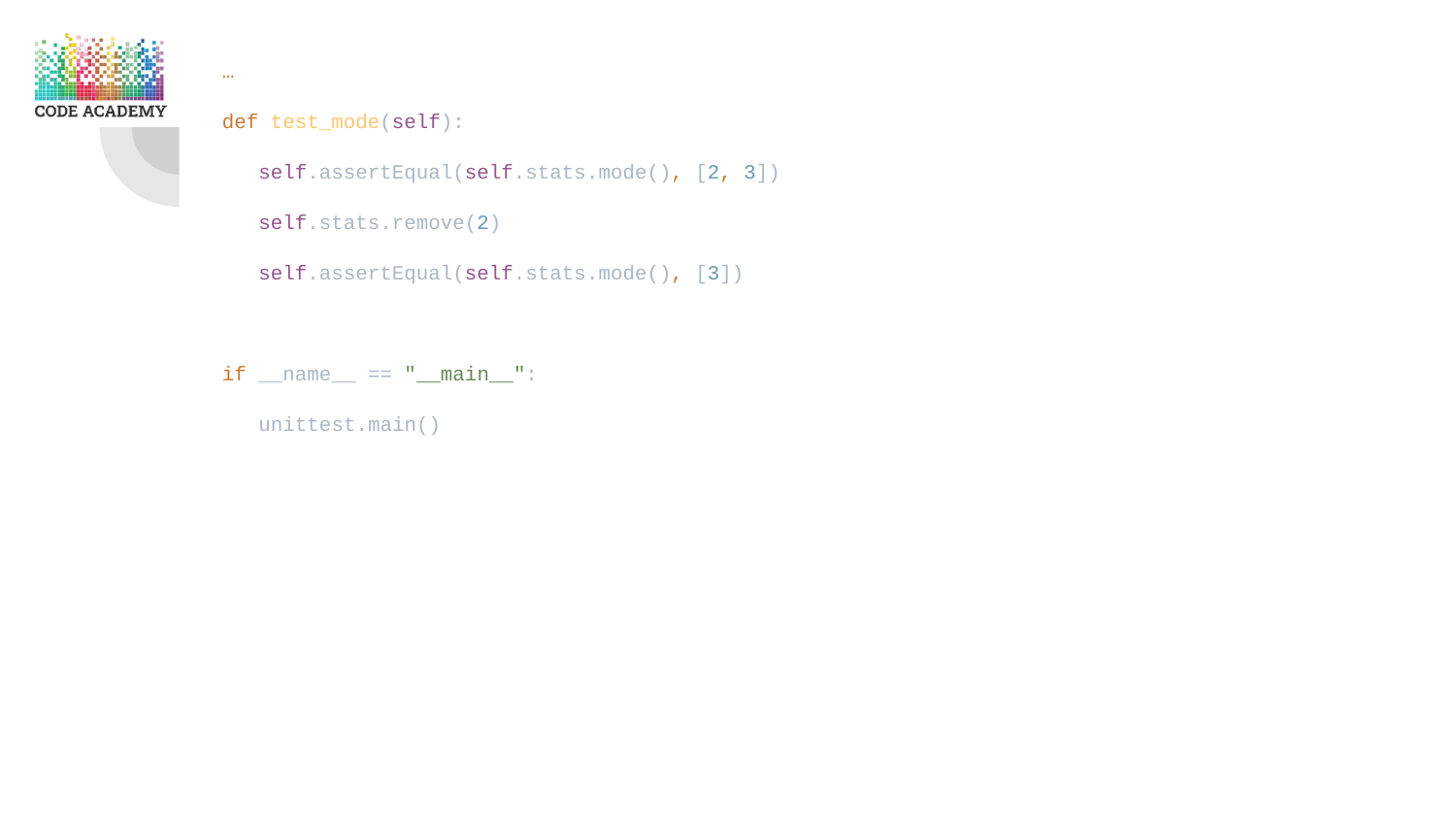

…
def test_mode(self):
   self.assertEqual(self.stats.mode(), [2, 3])
   self.stats.remove(2)
   self.assertEqual(self.stats.mode(), [3])

if __name__ == "__main__":
   unittest.main()